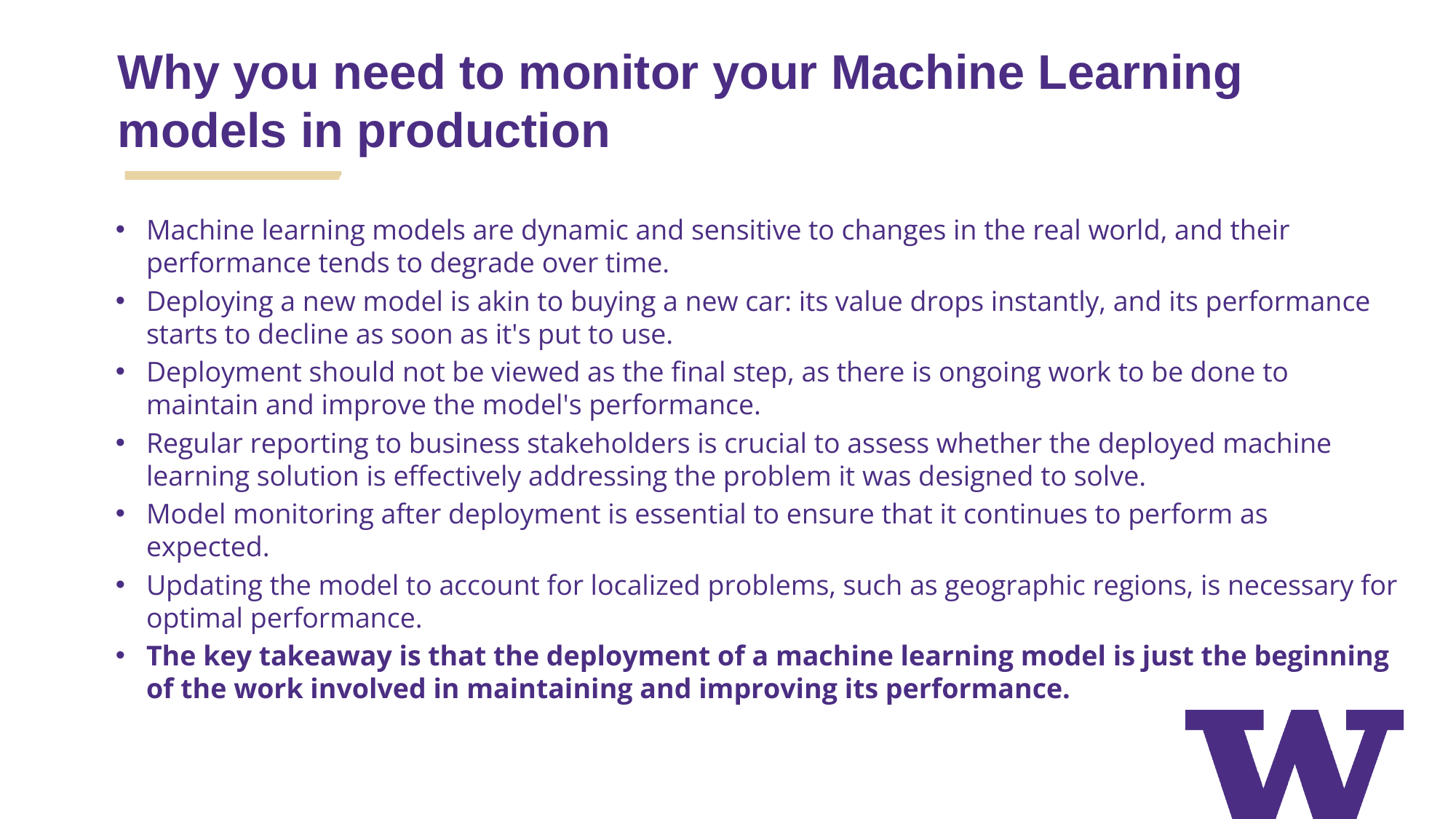

# Why you need to monitor your Machine Learning models in production
Machine learning models are dynamic and sensitive to changes in the real world, and their performance tends to degrade over time.
Deploying a new model is akin to buying a new car: its value drops instantly, and its performance starts to decline as soon as it's put to use.
Deployment should not be viewed as the final step, as there is ongoing work to be done to maintain and improve the model's performance.
Regular reporting to business stakeholders is crucial to assess whether the deployed machine learning solution is effectively addressing the problem it was designed to solve.
Model monitoring after deployment is essential to ensure that it continues to perform as expected.
Updating the model to account for localized problems, such as geographic regions, is necessary for optimal performance.
The key takeaway is that the deployment of a machine learning model is just the beginning of the work involved in maintaining and improving its performance.